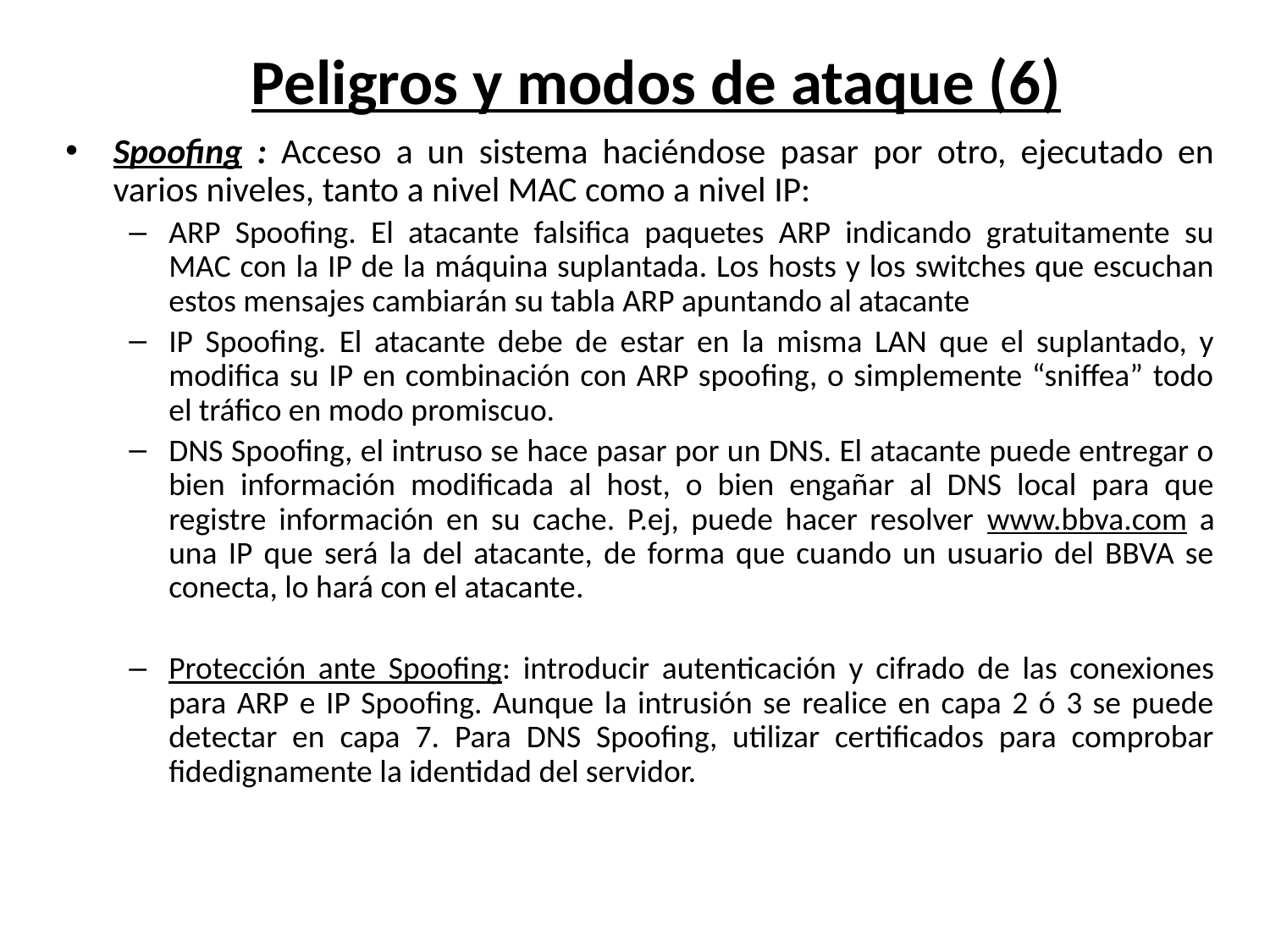

# Peligros y modos de ataque (6)
Spoofing : Acceso a un sistema haciéndose pasar por otro, ejecutado en varios niveles, tanto a nivel MAC como a nivel IP:
ARP Spoofing. El atacante falsifica paquetes ARP indicando gratuitamente su MAC con la IP de la máquina suplantada. Los hosts y los switches que escuchan estos mensajes cambiarán su tabla ARP apuntando al atacante
IP Spoofing. El atacante debe de estar en la misma LAN que el suplantado, y modifica su IP en combinación con ARP spoofing, o simplemente “sniffea” todo el tráfico en modo promiscuo.
DNS Spoofing, el intruso se hace pasar por un DNS. El atacante puede entregar o bien información modificada al host, o bien engañar al DNS local para que registre información en su cache. P.ej, puede hacer resolver www.bbva.com a una IP que será la del atacante, de forma que cuando un usuario del BBVA se conecta, lo hará con el atacante.

Protección ante Spoofing: introducir autenticación y cifrado de las conexiones para ARP e IP Spoofing. Aunque la intrusión se realice en capa 2 ó 3 se puede detectar en capa 7. Para DNS Spoofing, utilizar certificados para comprobar fidedignamente la identidad del servidor.